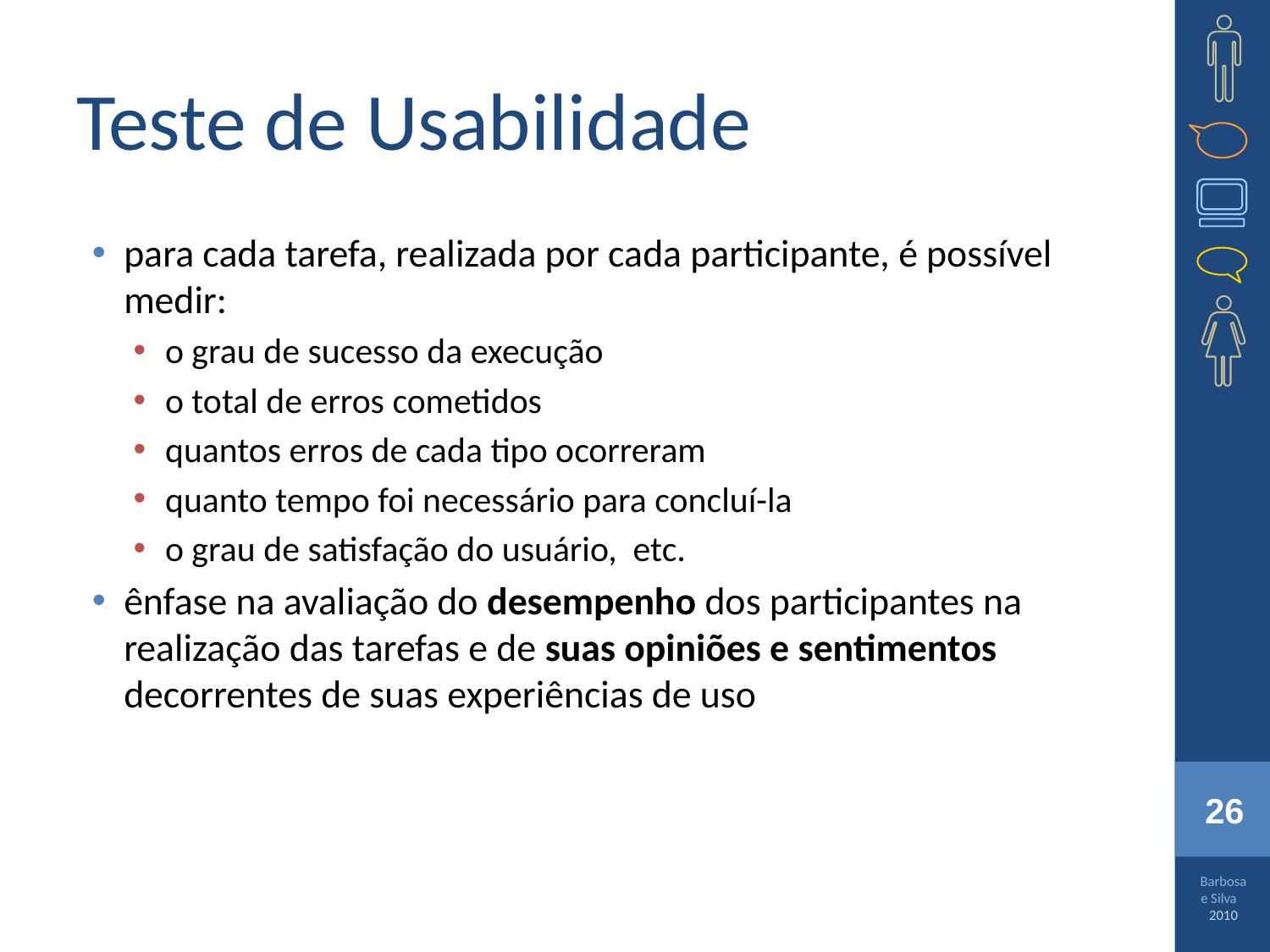

# Teste de Usabilidade
para cada tarefa, realizada por cada participante, é possível medir:
o grau de sucesso da execução
o total de erros cometidos
quantos erros de cada tipo ocorreram
quanto tempo foi necessário para concluí-la
o grau de satisfação do usuário,  etc.
ênfase na avaliação do desempenho dos participantes na realização das tarefas e de suas opiniões e sentimentos decorrentes de suas experiências de uso